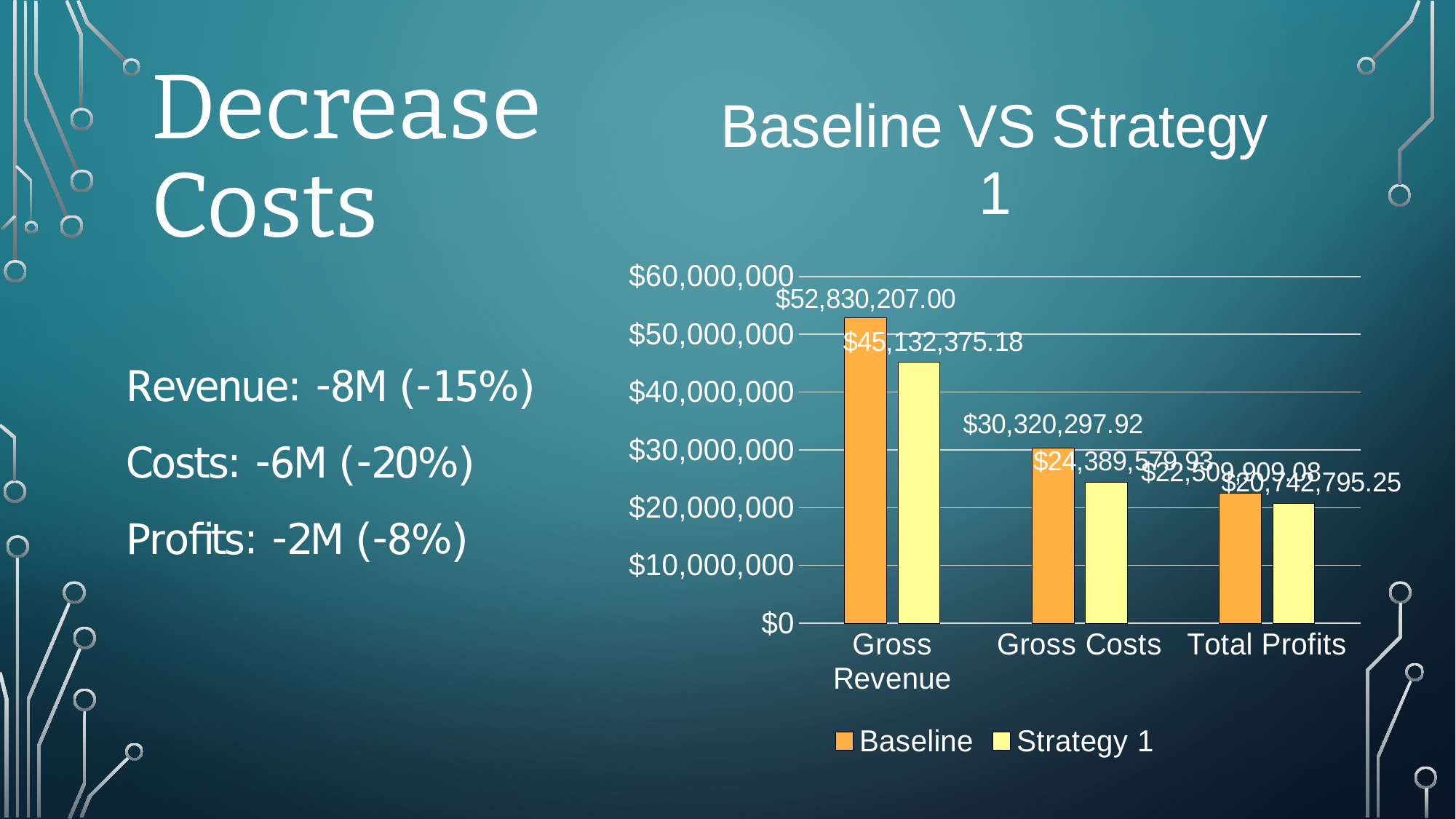

# Decrease Costs

### Chart: Baseline VS Strategy 1

| Category | Baseline | Strategy 1 |
|---|---|---|
| Gross Revenue | 52830207.0 | 45132375.180204734 |
| Gross Costs | 30320297.92 | 24389579.925751407 |
| Total Profits | 22509909.08000007 | 20742795.254453328 |
Revenue: -8M (-15%)
Costs: -6M (-20%)
Profits: -2M (-8%)